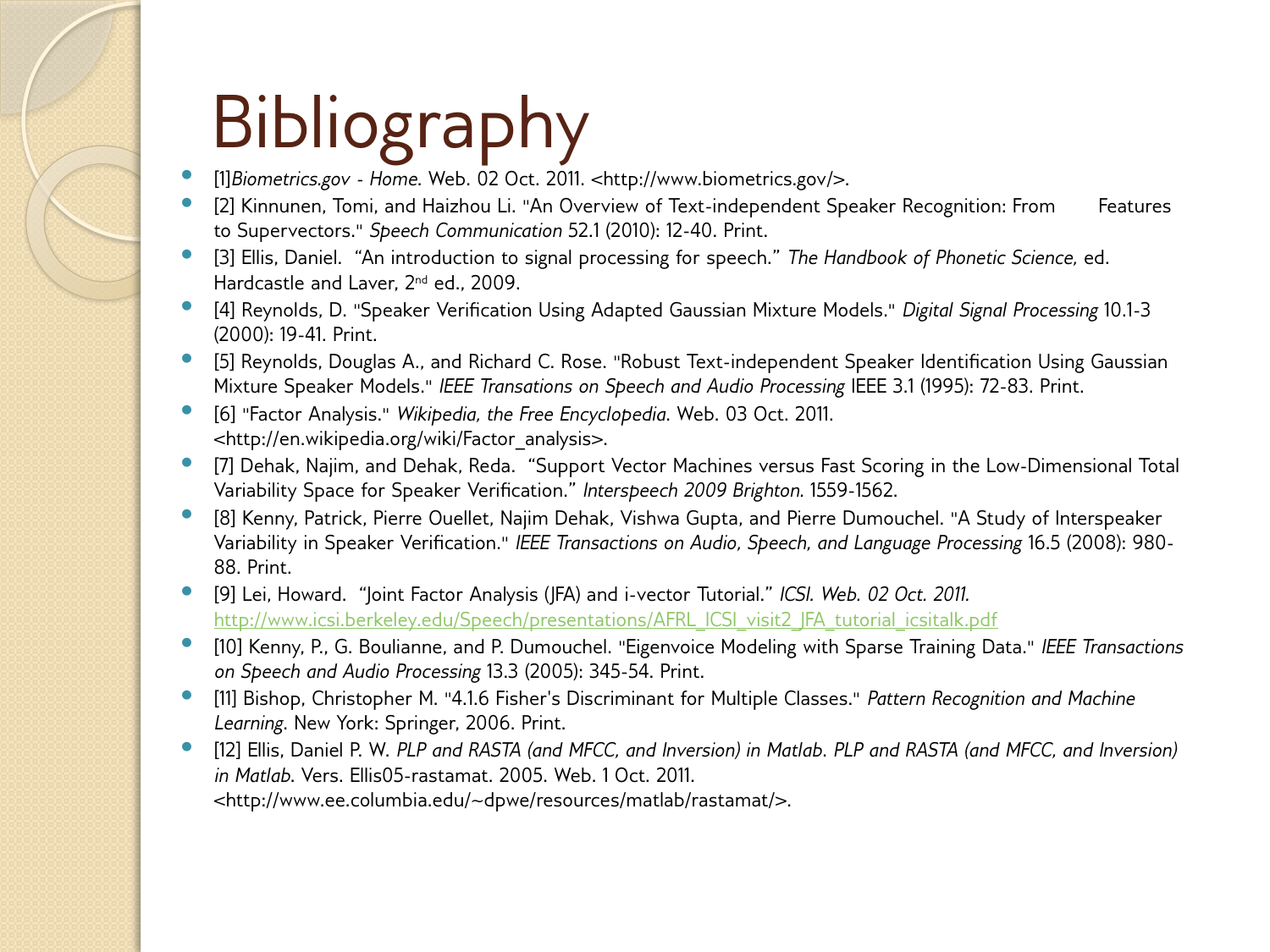

# Bibliography
[1]Biometrics.gov - Home. Web. 02 Oct. 2011. <http://www.biometrics.gov/>.
[2] Kinnunen, Tomi, and Haizhou Li. "An Overview of Text-independent Speaker Recognition: From       Features to Supervectors." Speech Communication 52.1 (2010): 12-40. Print.
[3] Ellis, Daniel.  “An introduction to signal processing for speech.” The Handbook of Phonetic Science, ed. Hardcastle and Laver, 2nd ed., 2009.
[4] Reynolds, D. "Speaker Verification Using Adapted Gaussian Mixture Models." Digital Signal Processing 10.1-3 (2000): 19-41. Print.
[5] Reynolds, Douglas A., and Richard C. Rose. "Robust Text-independent Speaker Identification Using Gaussian Mixture Speaker Models." IEEE Transations on Speech and Audio Processing IEEE 3.1 (1995): 72-83. Print.
[6] "Factor Analysis." Wikipedia, the Free Encyclopedia. Web. 03 Oct. 2011. <http://en.wikipedia.org/wiki/Factor_analysis>.
[7] Dehak, Najim, and Dehak, Reda.  “Support Vector Machines versus Fast Scoring in the Low-Dimensional Total Variability Space for Speaker Verification.” Interspeech 2009 Brighton. 1559-1562.
[8] Kenny, Patrick, Pierre Ouellet, Najim Dehak, Vishwa Gupta, and Pierre Dumouchel. "A Study of Interspeaker Variability in Speaker Verification." IEEE Transactions on Audio, Speech, and Language Processing 16.5 (2008): 980-88. Print.
[9] Lei, Howard.  “Joint Factor Analysis (JFA) and i-vector Tutorial.” ICSI. Web. 02 Oct. 2011. http://www.icsi.berkeley.edu/Speech/presentations/AFRL_ICSI_visit2_JFA_tutorial_icsitalk.pdf
[10] Kenny, P., G. Boulianne, and P. Dumouchel. "Eigenvoice Modeling with Sparse Training Data." IEEE Transactions on Speech and Audio Processing 13.3 (2005): 345-54. Print.
[11] Bishop, Christopher M. "4.1.6 Fisher's Discriminant for Multiple Classes." Pattern Recognition and Machine Learning. New York: Springer, 2006. Print.
[12] Ellis, Daniel P. W. PLP and RASTA (and MFCC, and Inversion) in Matlab. PLP and RASTA (and MFCC, and Inversion) in Matlab. Vers. Ellis05-rastamat. 2005. Web. 1 Oct. 2011. <http://www.ee.columbia.edu/~dpwe/resources/matlab/rastamat/>.